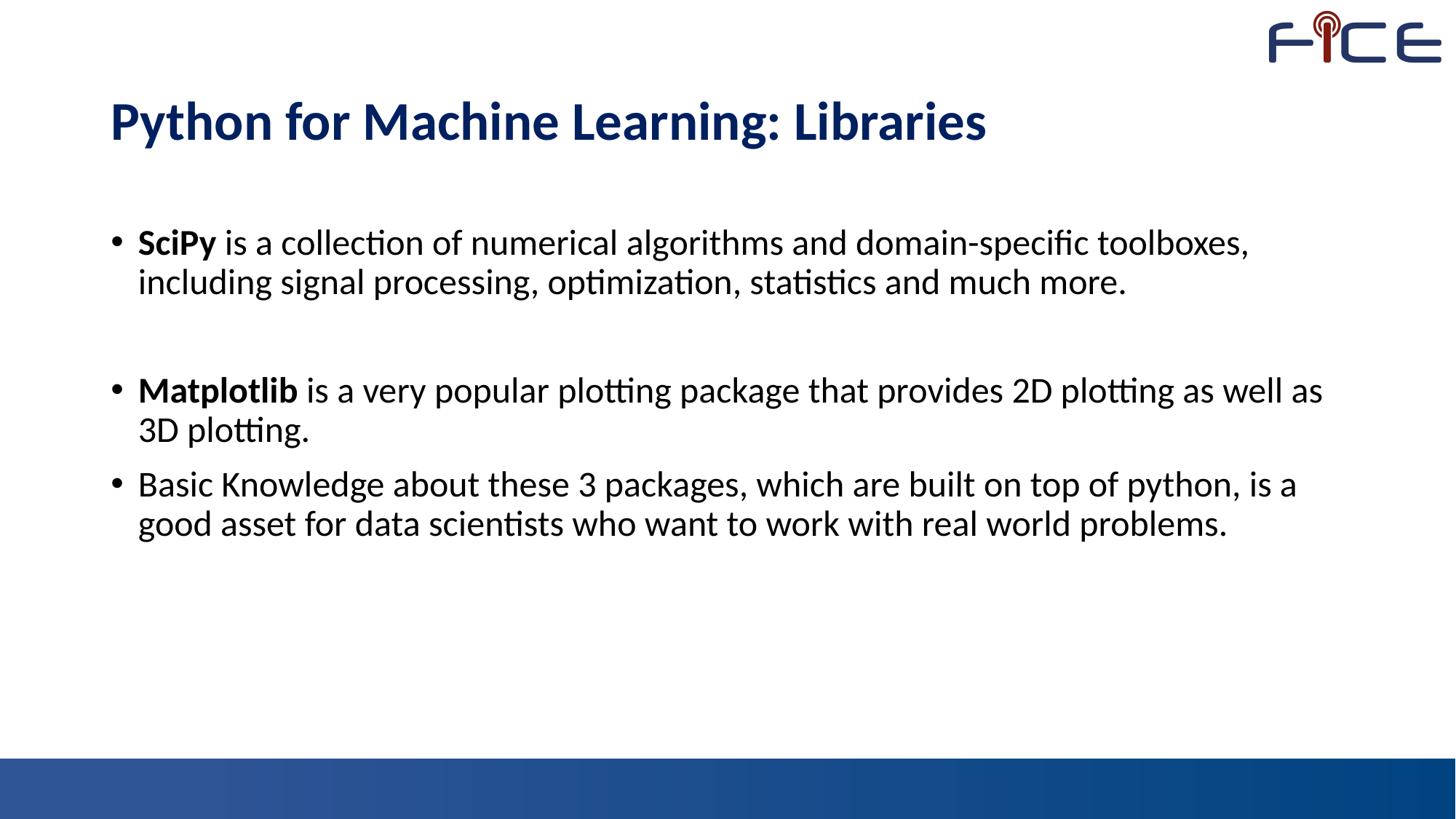

# Python for Machine Learning: Libraries
SciPy is a collection of numerical algorithms and domain-specific toolboxes, including signal processing, optimization, statistics and much more.

Matplotlib is a very popular plotting package that provides 2D plotting as well as 3D plotting.
Basic Knowledge about these 3 packages, which are built on top of python, is a good asset for data scientists who want to work with real world problems.